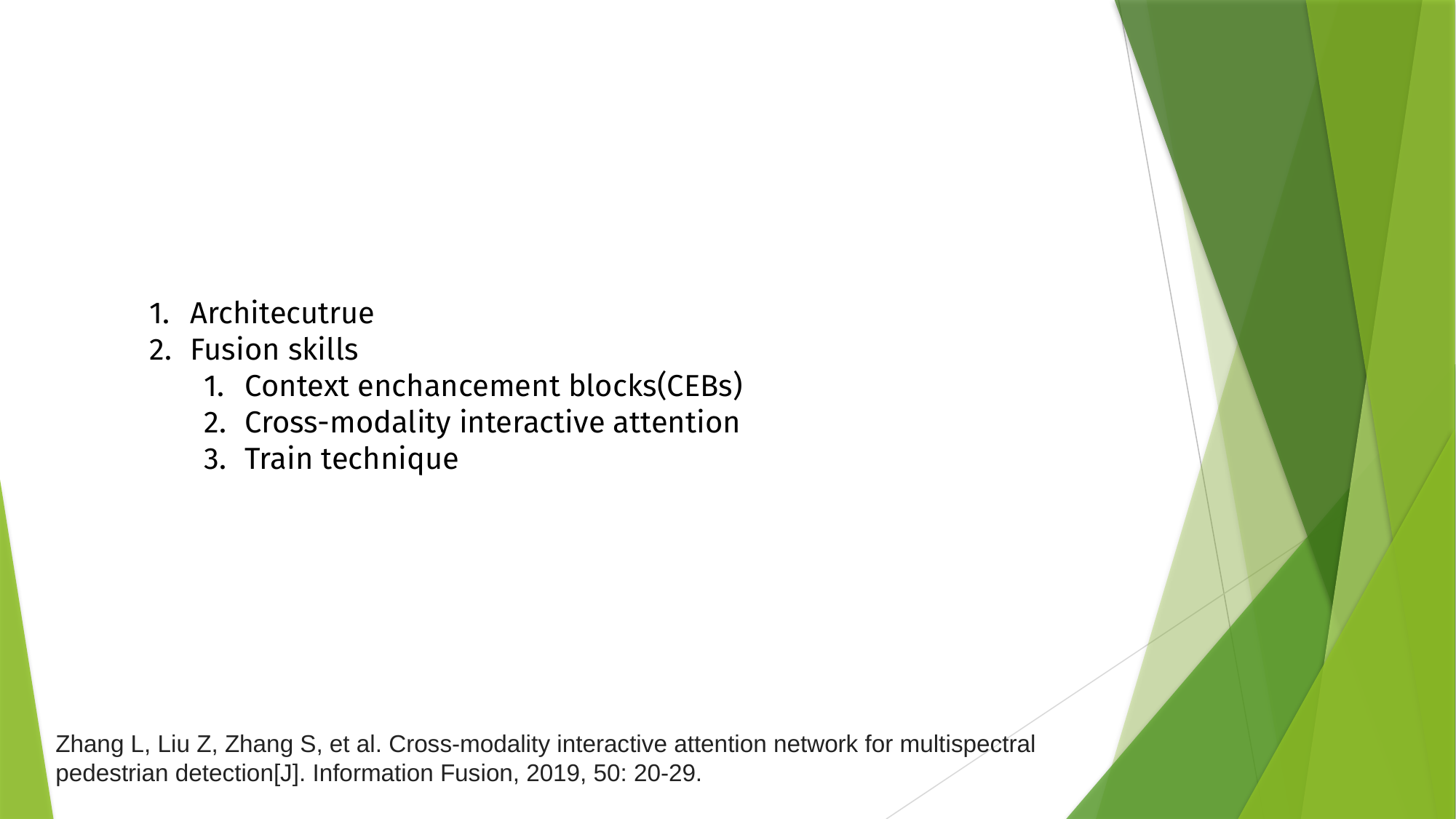

Architecutrue
Fusion skills
Context enchancement blocks(CEBs)
Cross-modality interactive attention
Train technique

Zhang L, Liu Z, Zhang S, et al. Cross-modality interactive attention network for multispectral pedestrian detection[J]. Information Fusion, 2019, 50: 20-29.